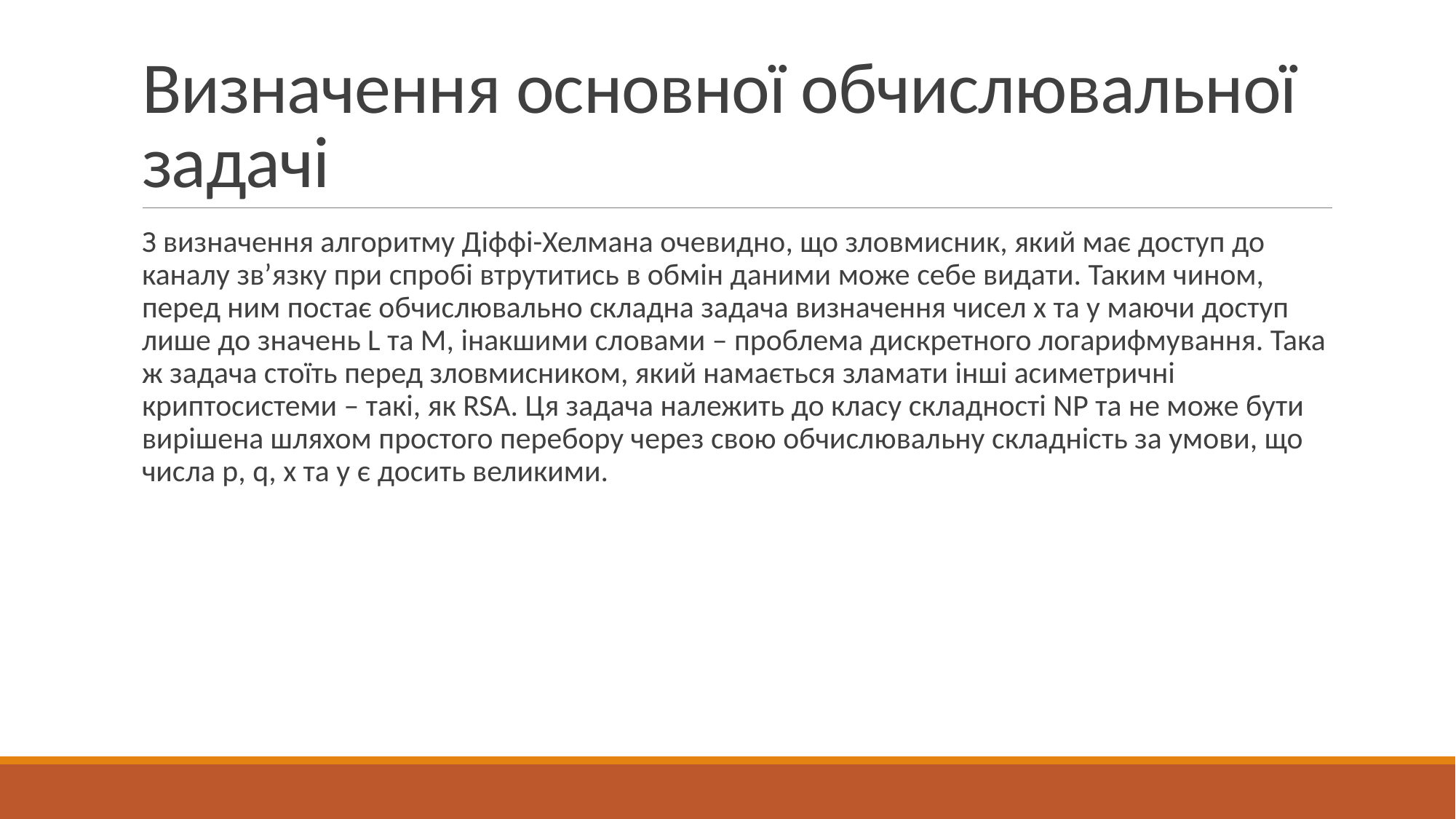

# Визначення основної обчислювальної задачі
З визначення алгоритму Діффі-Хелмана очевидно, що зловмисник, який має доступ до каналу зв’язку при спробі втрутитись в обмін даними може себе видати. Таким чином, перед ним постає обчислювально складна задача визначення чисел x та y маючи доступ лише до значень L та M, інакшими словами – проблема дискретного логарифмування. Така ж задача стоїть перед зловмисником, який намається зламати інші асиметричні криптосистеми – такі, як RSA. Ця задача належить до класу складності NP та не може бути вирішена шляхом простого перебору через свою обчислювальну складність за умови, що числа p, q, x та y є досить великими.